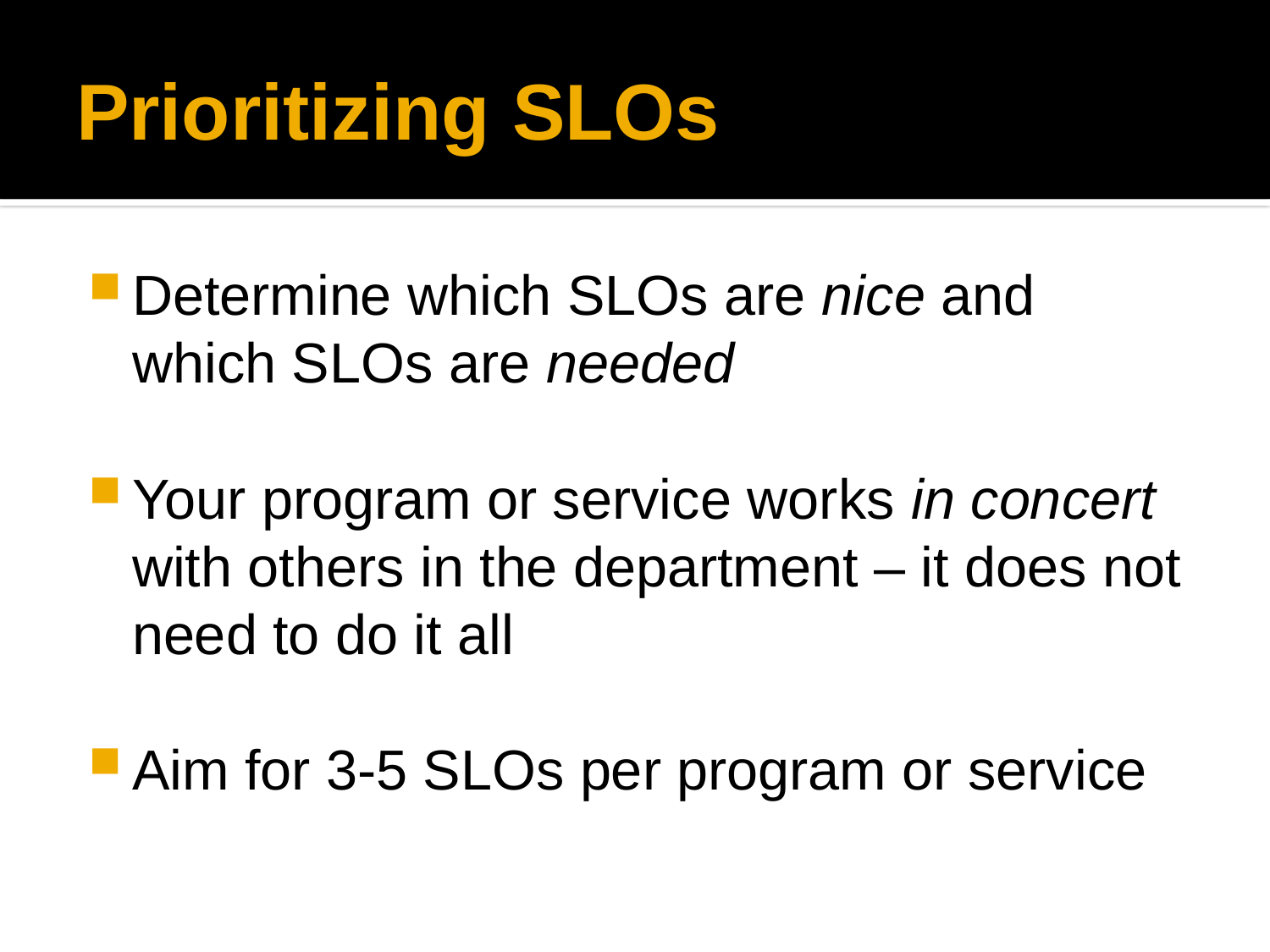

# Prioritizing SLOs
Determine which SLOs are nice and which SLOs are needed

Your program or service works in concert with others in the department – it does not need to do it all

Aim for 3-5 SLOs per program or service